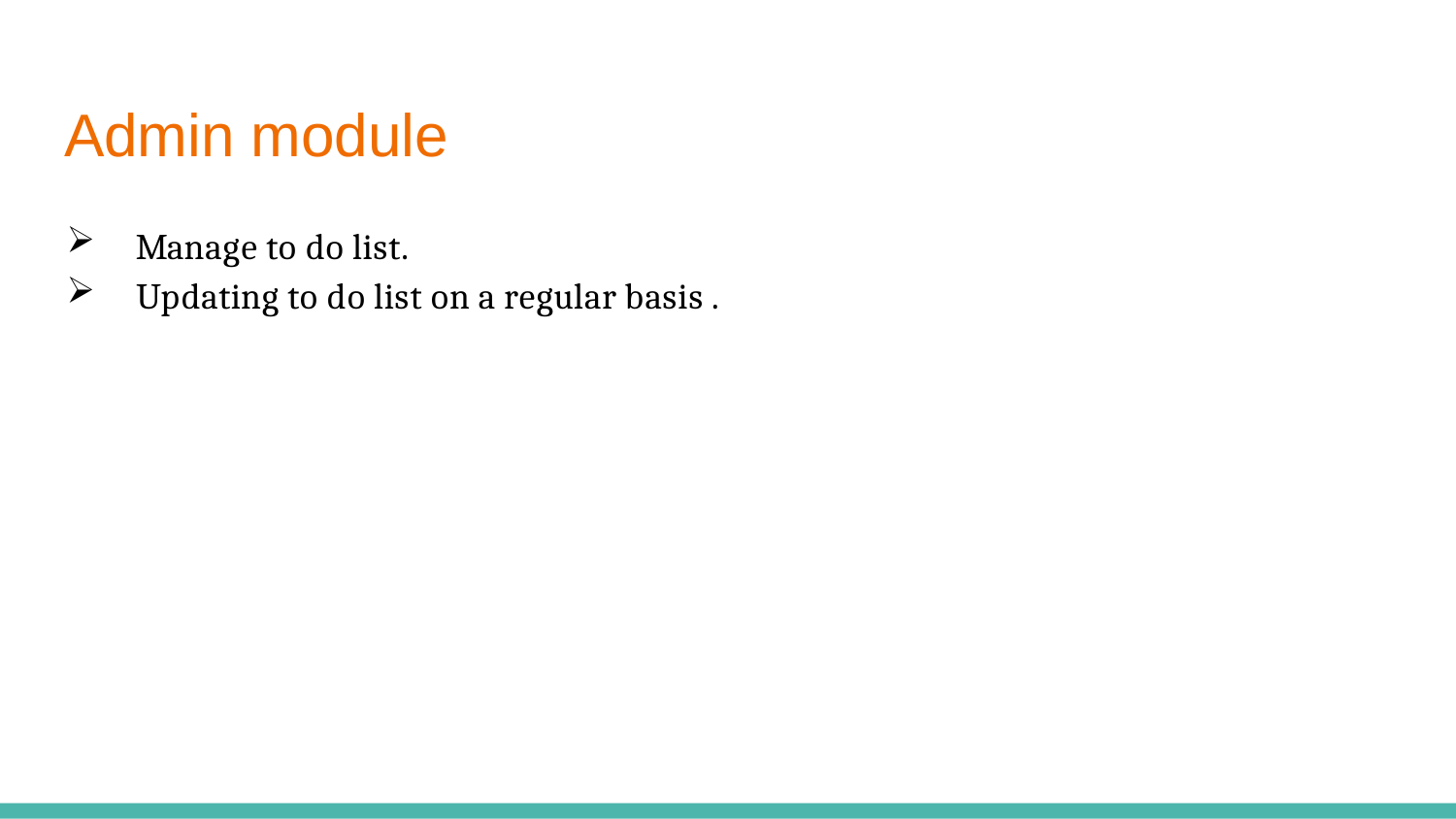

# Admin module
Manage to do list.
Updating to do list on a regular basis .